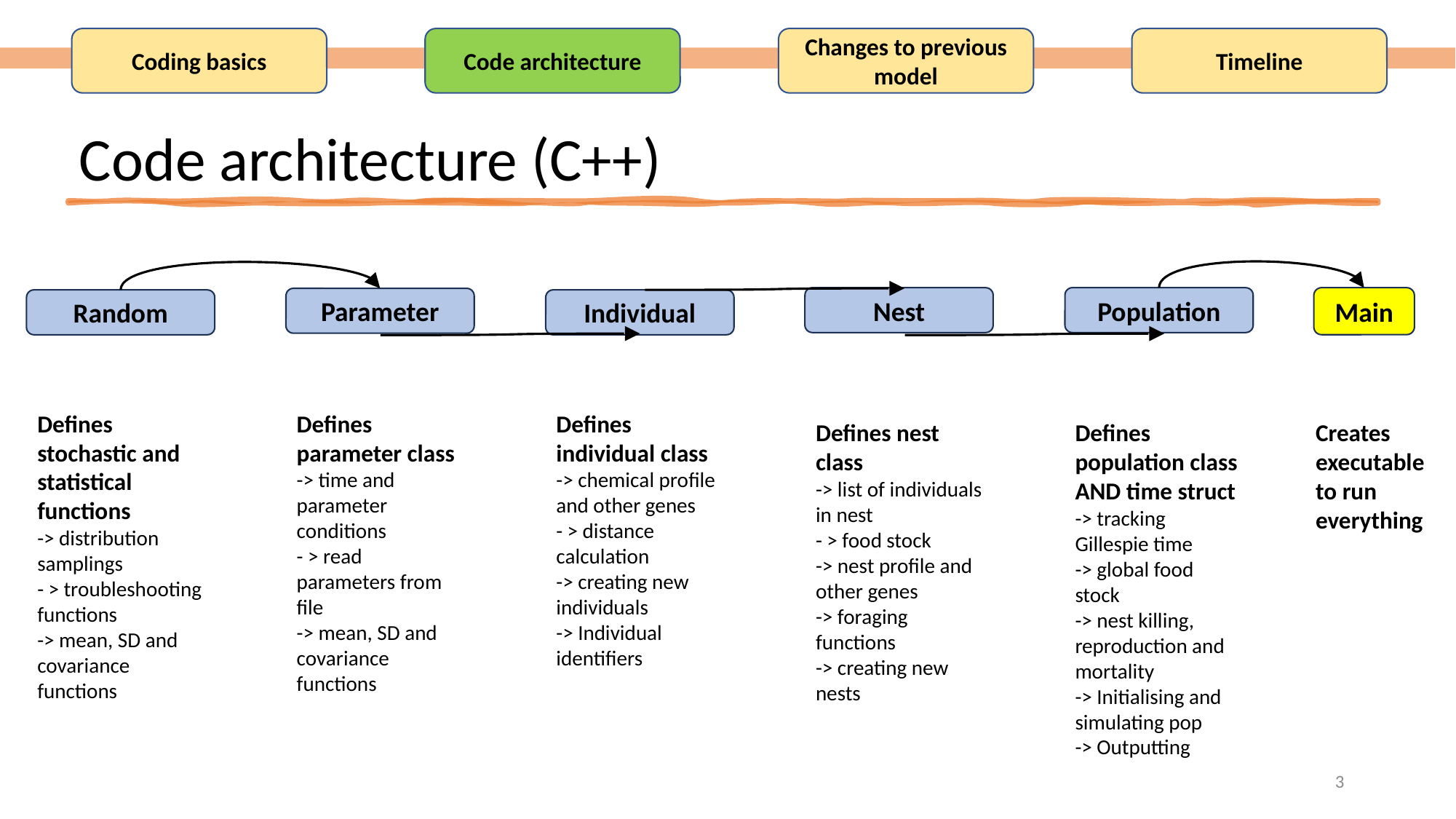

Coding basics
Code architecture
Changes to previous model
Timeline

# Code architecture (C++)

Main
Nest
Population
Parameter
Individual
Random
Defines stochastic and statistical functions
-> distribution samplings
- > troubleshooting functions
-> mean, SD and covariance functions
Defines parameter class
-> time and parameter conditions
- > read parameters from file
-> mean, SD and covariance functions
Defines individual class
-> chemical profile and other genes
- > distance calculation
-> creating new individuals
-> Individual identifiers
Defines nest class
-> list of individuals in nest
- > food stock
-> nest profile and other genes
-> foraging functions
-> creating new nests
Defines population class AND time struct
-> tracking Gillespie time
-> global food stock
-> nest killing, reproduction and mortality
-> Initialising and simulating pop
-> Outputting
Creates executable to run everything
3